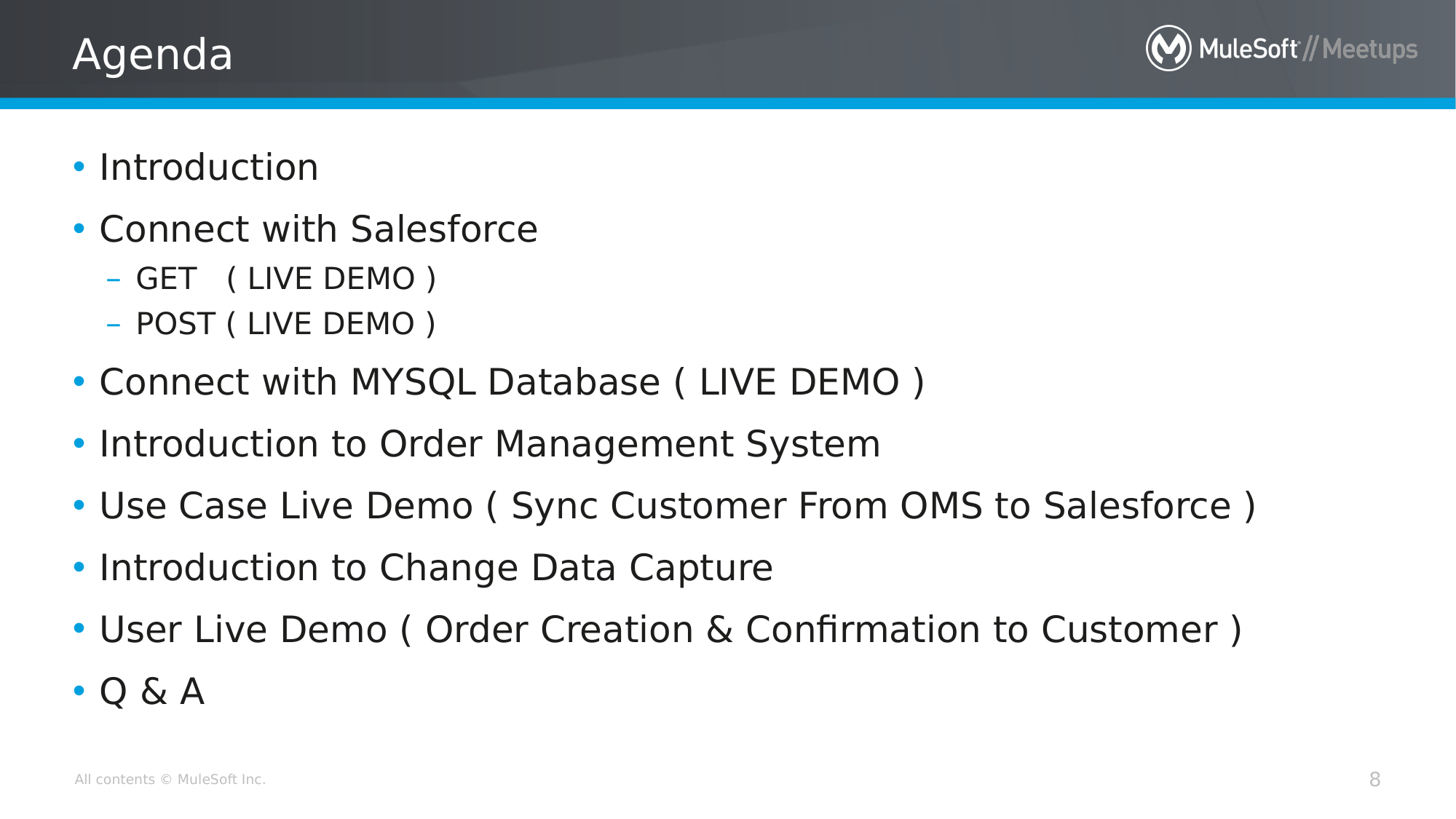

# Agenda
Introduction
Connect with Salesforce
GET   ( LIVE DEMO )
POST ( LIVE DEMO )
Connect with MYSQL Database ( LIVE DEMO )
Introduction to Order Management System
Use Case Live Demo ( Sync Customer From OMS to Salesforce )
Introduction to Change Data Capture
User Live Demo ( Order Creation & Confirmation to Customer )
Q & A
8